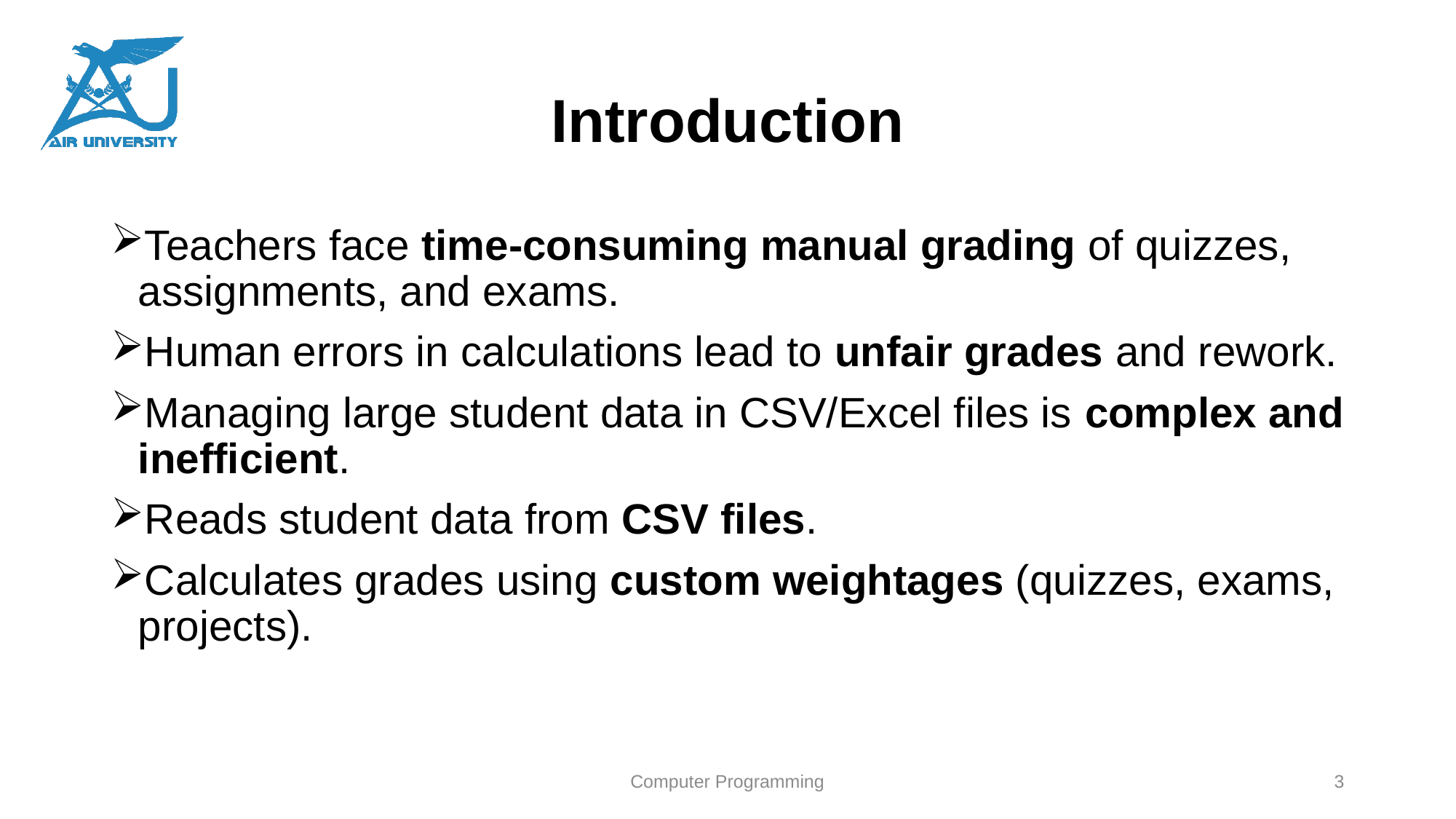

# Introduction
Teachers face time-consuming manual grading of quizzes, assignments, and exams.
Human errors in calculations lead to unfair grades and rework.
Managing large student data in CSV/Excel files is complex and inefficient.
Reads student data from CSV files.
Calculates grades using custom weightages (quizzes, exams, projects).

Computer Programming
3